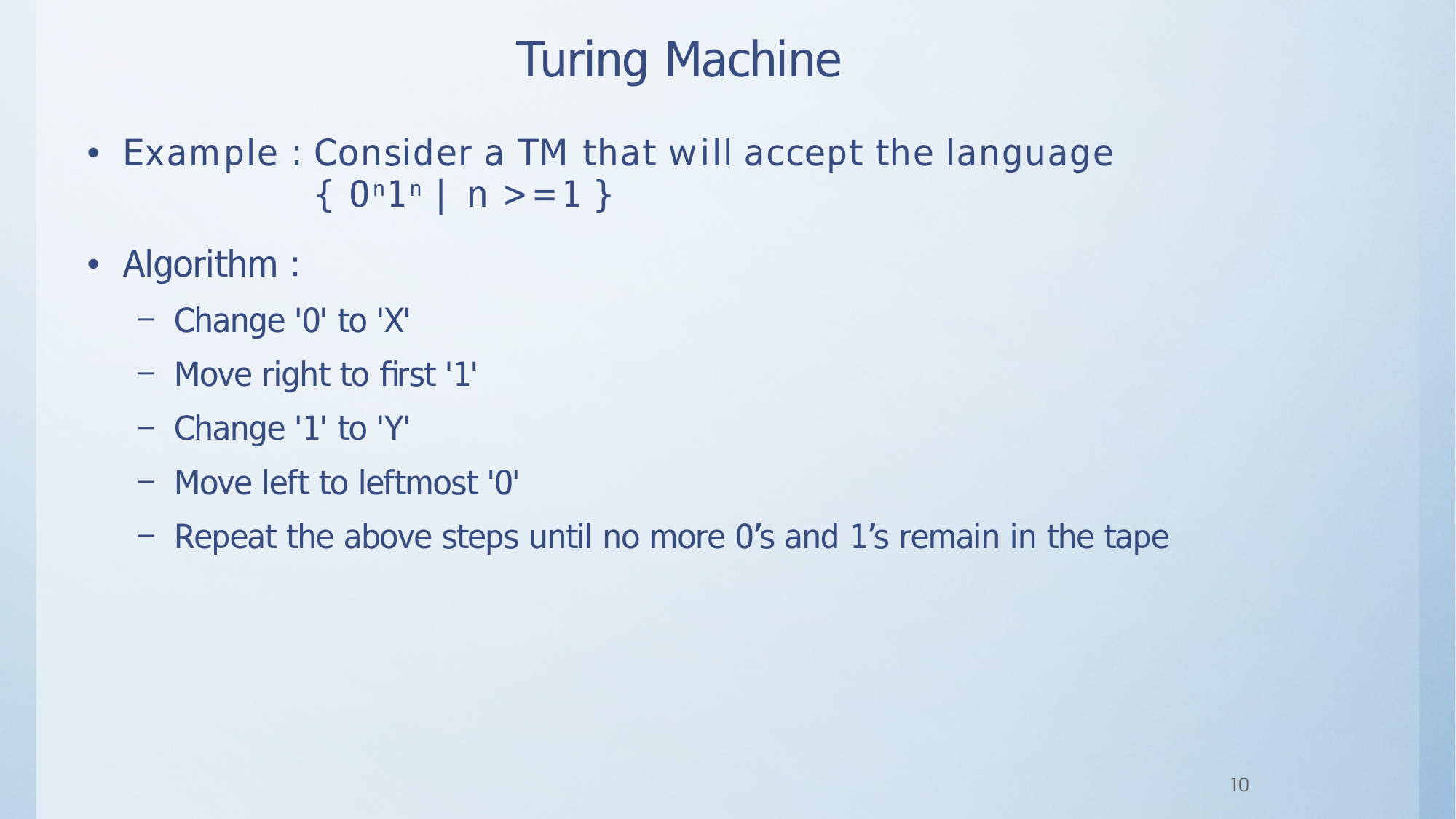

# Turing Machine
Example : Consider a TM that will accept the language                                             { 0n1n | n >=1 }
Algorithm :
Change '0' to 'X'
Move right to first '1'
Change '1' to 'Y'
Move left to leftmost '0'
Repeat the above steps until no more 0’s and 1’s remain in the tape

10